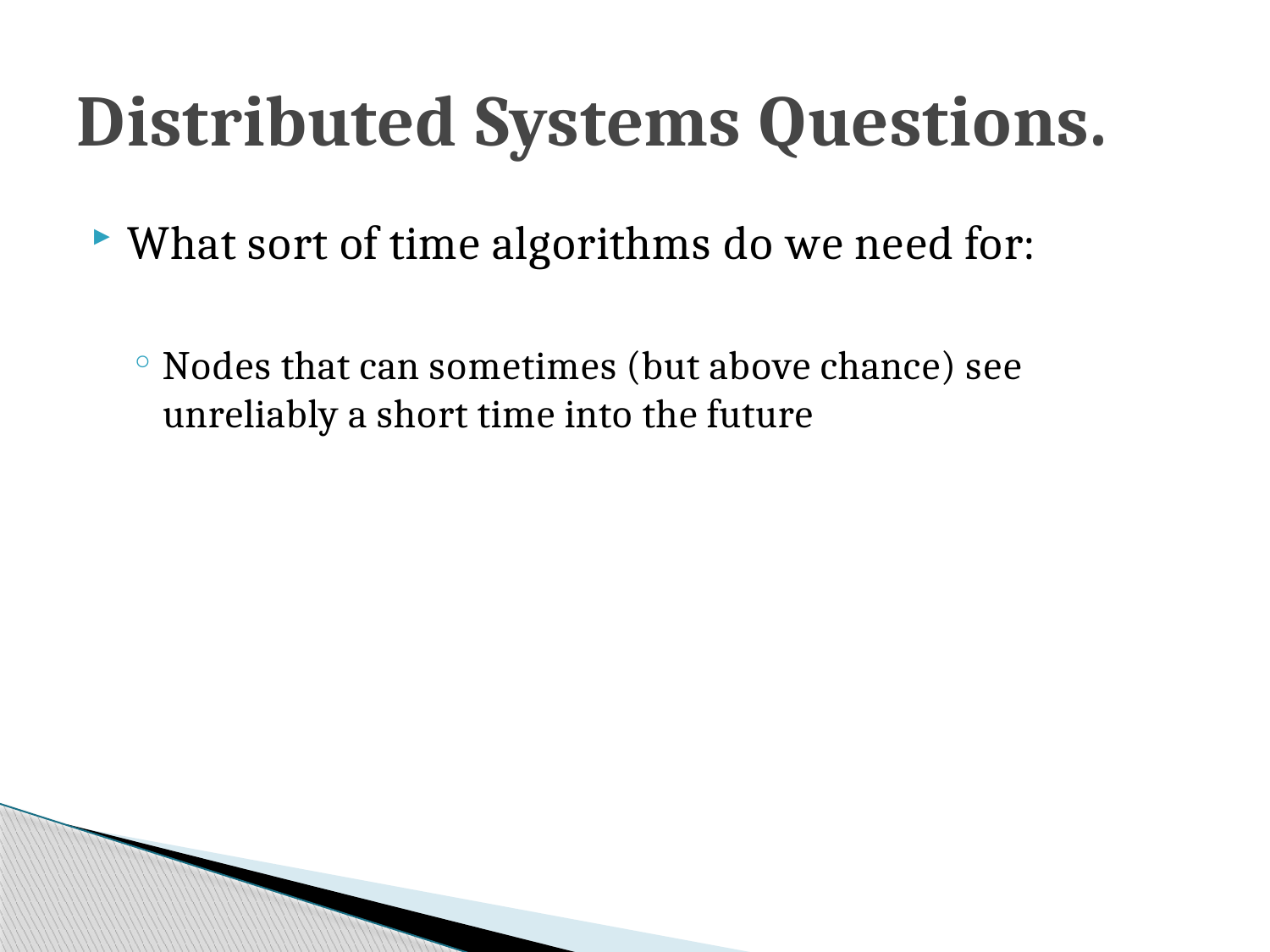

# Distributed Systems Questions.
What sort of time algorithms do we need for:

Nodes that can sometimes (but above chance) see unreliably a short time into the future